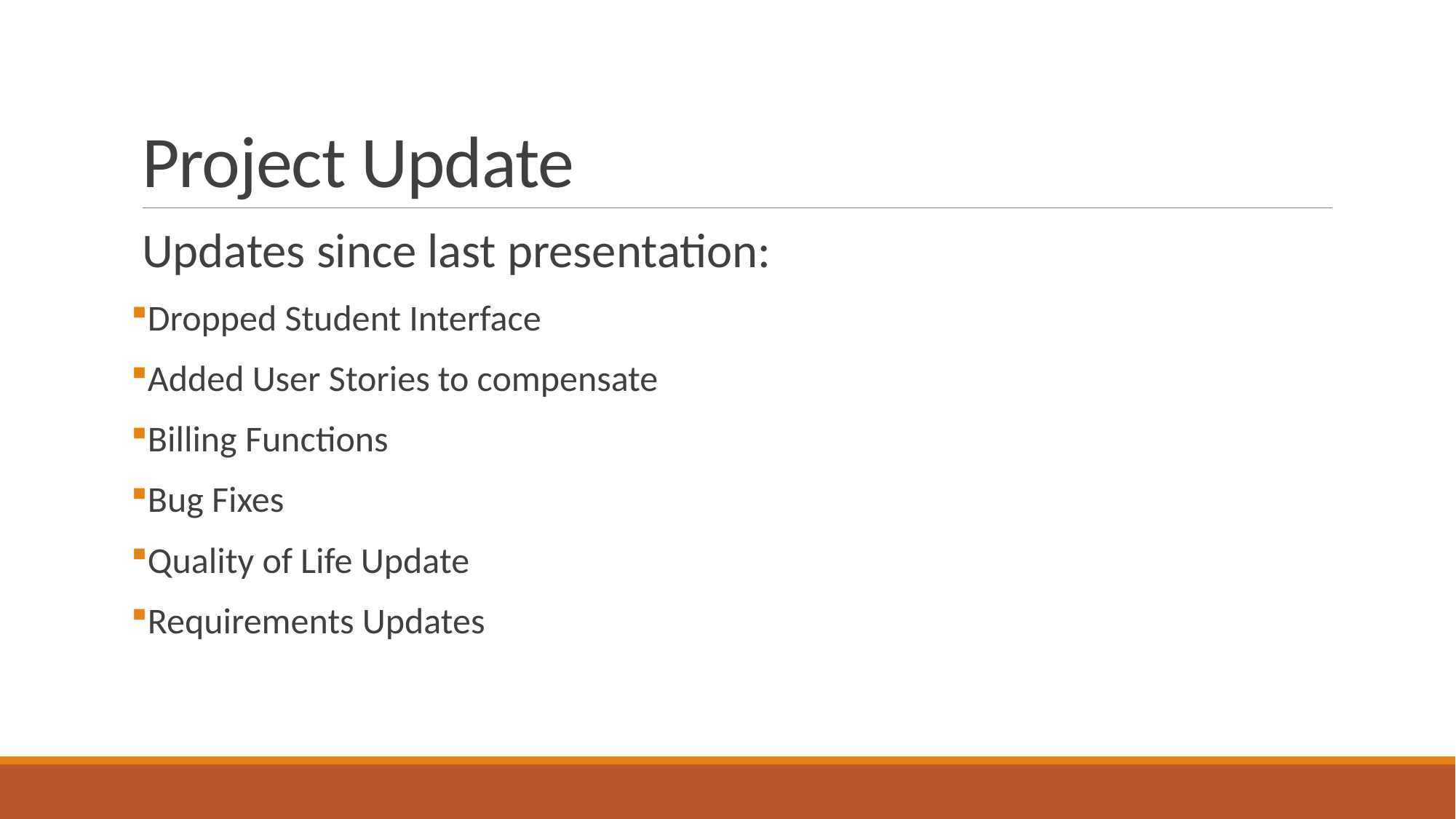

# Project Update
Updates since last presentation:
Dropped Student Interface
Added User Stories to compensate
Billing Functions
Bug Fixes
Quality of Life Update
Requirements Updates